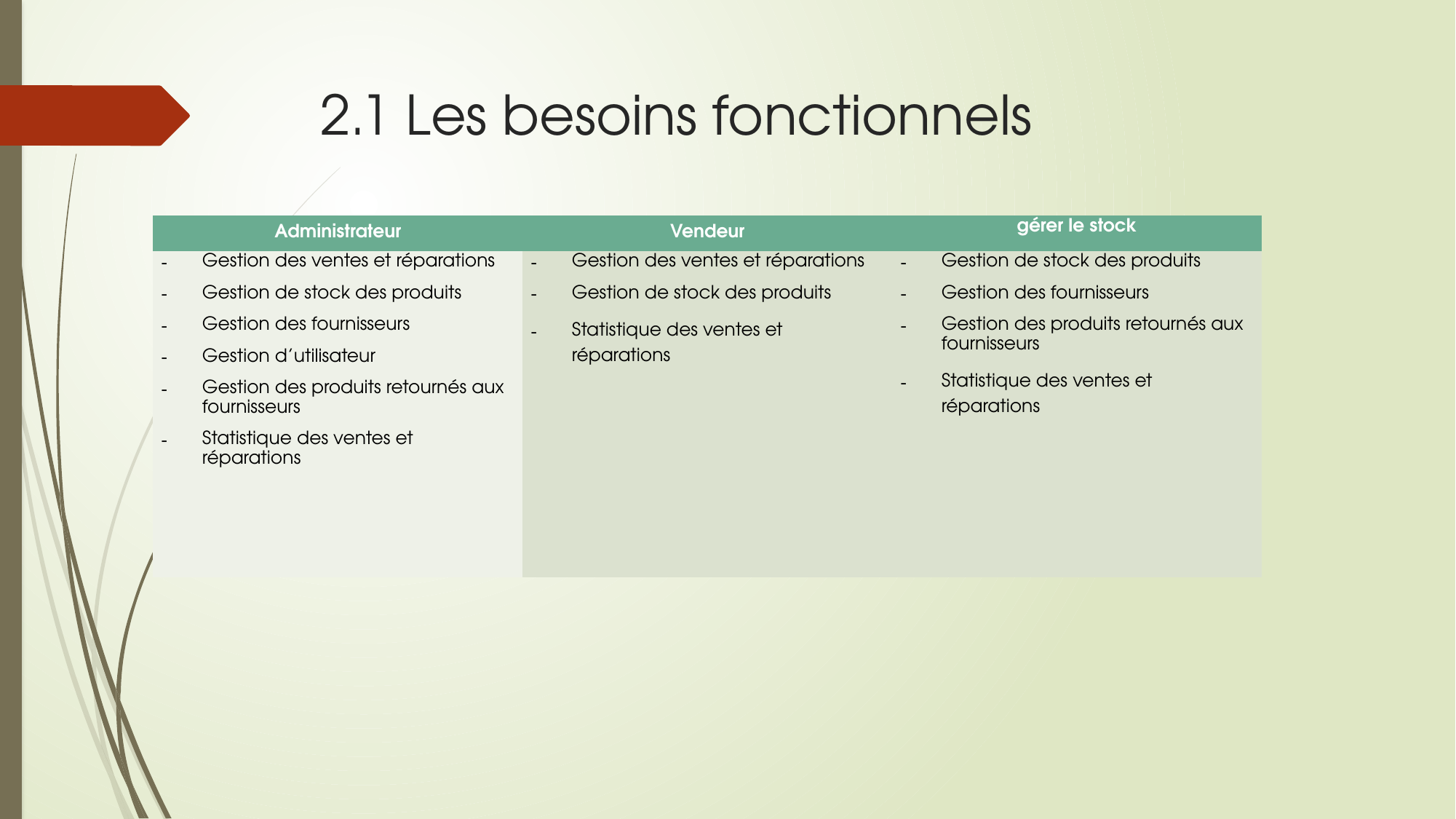

# 2.1 Les besoins fonctionnels
| Administrateur | Vendeur | gérer le stock |
| --- | --- | --- |
| Gestion des ventes et réparations  Gestion de stock des produits  Gestion des fournisseurs  Gestion d’utilisateur  Gestion des produits retournés aux fournisseurs  Statistique des ventes et réparations | Gestion des ventes et réparations  Gestion de stock des produits  Statistique des ventes et réparations | Gestion de stock des produits  Gestion des fournisseurs  Gestion des produits retournés aux fournisseurs  Statistique des ventes et réparations |